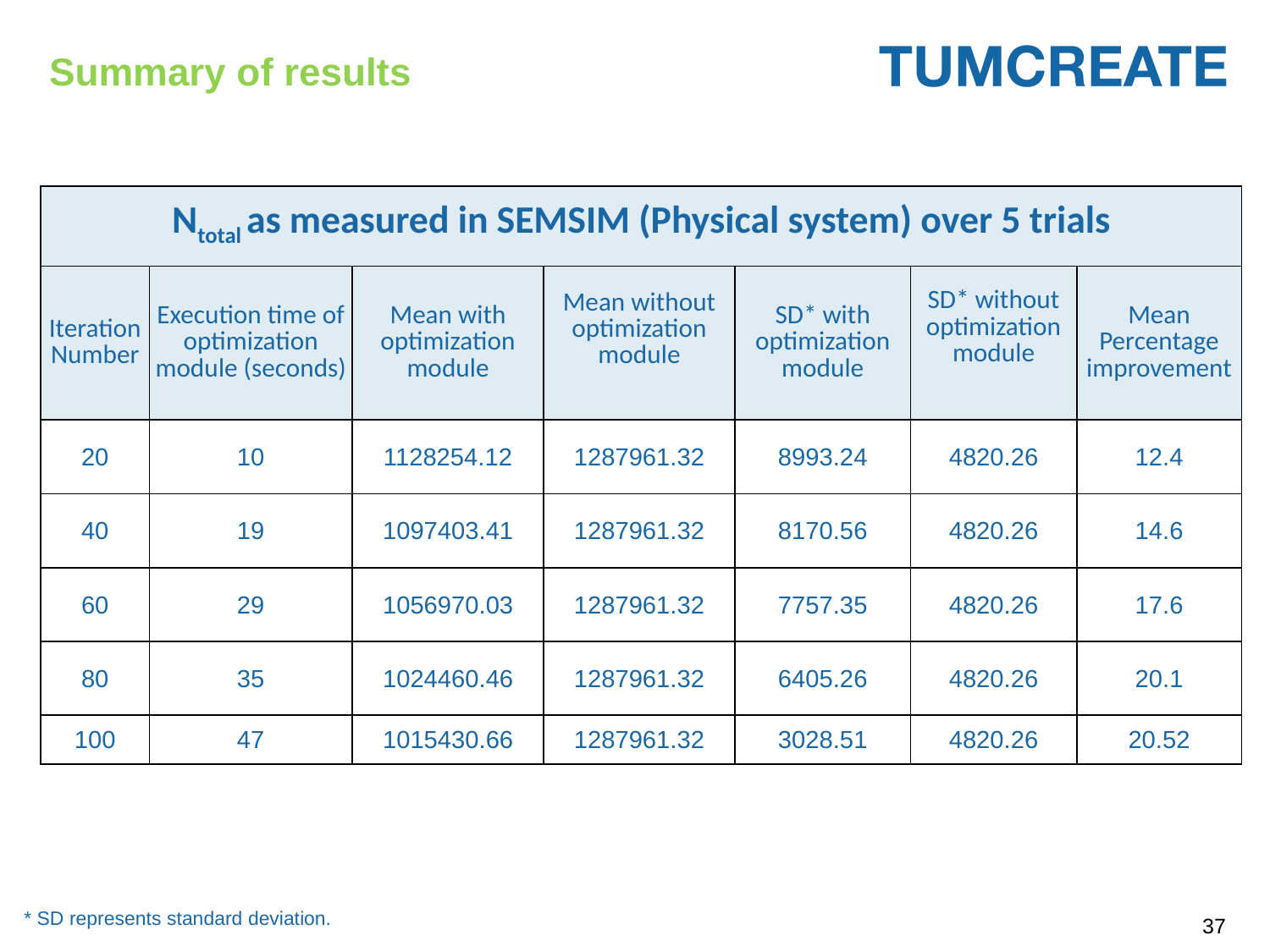

# Summary of results
| Ntotal as measured in SEMSIM (Physical system) over 5 trials |  |  |  |  |  |  |
| --- | --- | --- | --- | --- | --- | --- |
| Iteration Number | Execution time of optimization module (seconds) | Mean with optimization module | Mean without optimization module | SD\* with optimization module | SD\* without optimization module | Mean Percentage improvement |
| 20 | 10 | 1128254.12 | 1287961.32 | 8993.24 | 4820.26 | 12.4 |
| 40 | 19 | 1097403.41 | 1287961.32 | 8170.56 | 4820.26 | 14.6 |
| 60 | 29 | 1056970.03 | 1287961.32 | 7757.35 | 4820.26 | 17.6 |
| 80 | 35 | 1024460.46 | 1287961.32 | 6405.26 | 4820.26 | 20.1 |
| 100 | 47 | 1015430.66 | 1287961.32 | 3028.51 | 4820.26 | 20.52 |
* SD represents standard deviation.